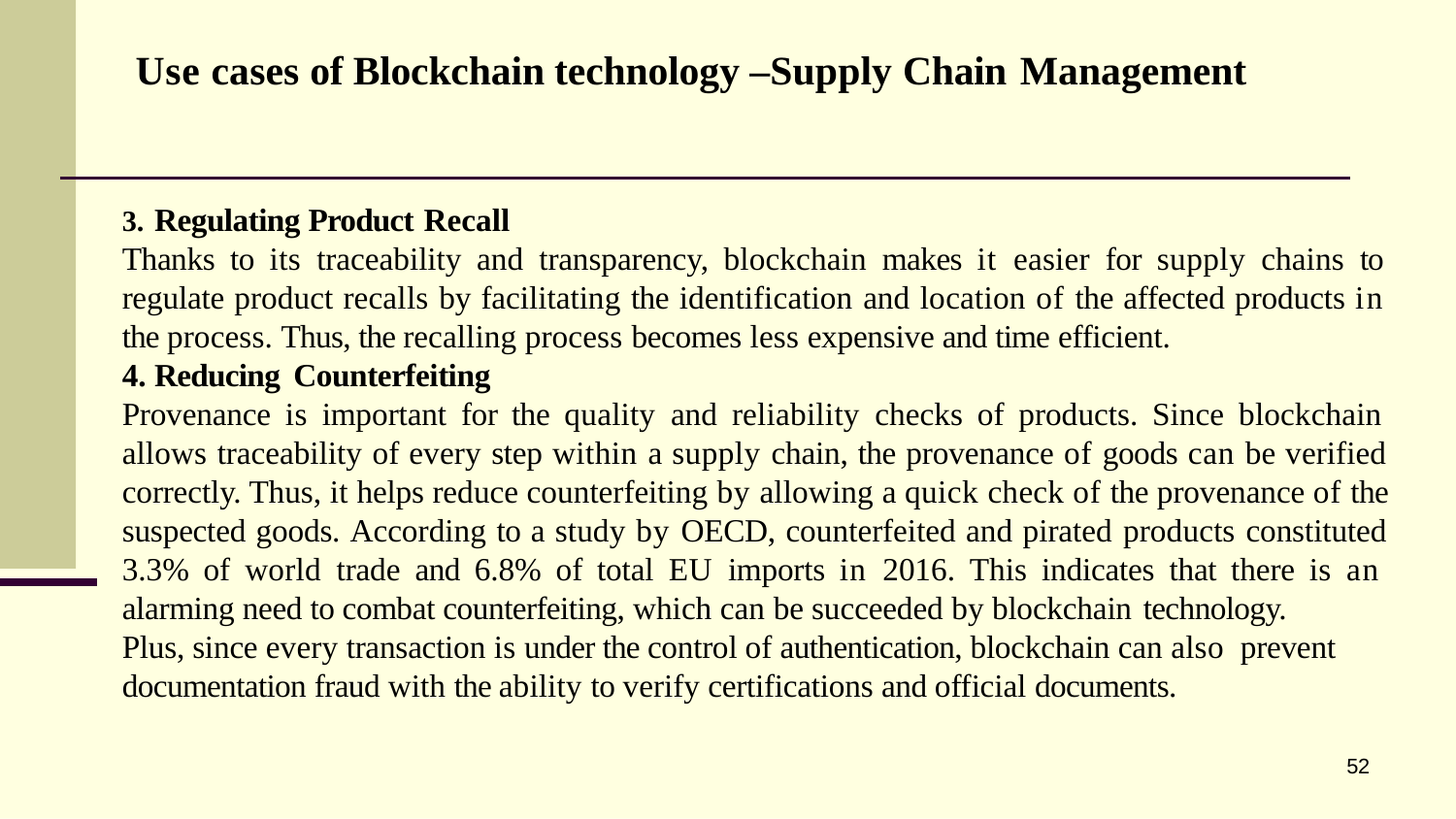

# Use cases of Blockchain technology –Supply Chain Management
Regulating Product Recall
Thanks to its traceability and transparency, blockchain makes it easier for supply chains to  regulate product recalls by facilitating the identification and location of the affected products in  the process. Thus, the recalling process becomes less expensive and time efficient.
Reducing Counterfeiting
Provenance is important for the quality and reliability checks of products. Since blockchain  allows traceability of every step within a supply chain, the provenance of goods can be verified  correctly. Thus, it helps reduce counterfeiting by allowing a quick check of the provenance of the  suspected goods. According to a study by OECD, counterfeited and pirated products constituted  3.3% of world trade and 6.8% of total EU imports in 2016. This indicates that there is an  alarming need to combat counterfeiting, which can be succeeded by blockchain technology.
Plus, since every transaction is under the control of authentication, blockchain can also prevent
documentation fraud with the ability to verify certifications and official documents.
52